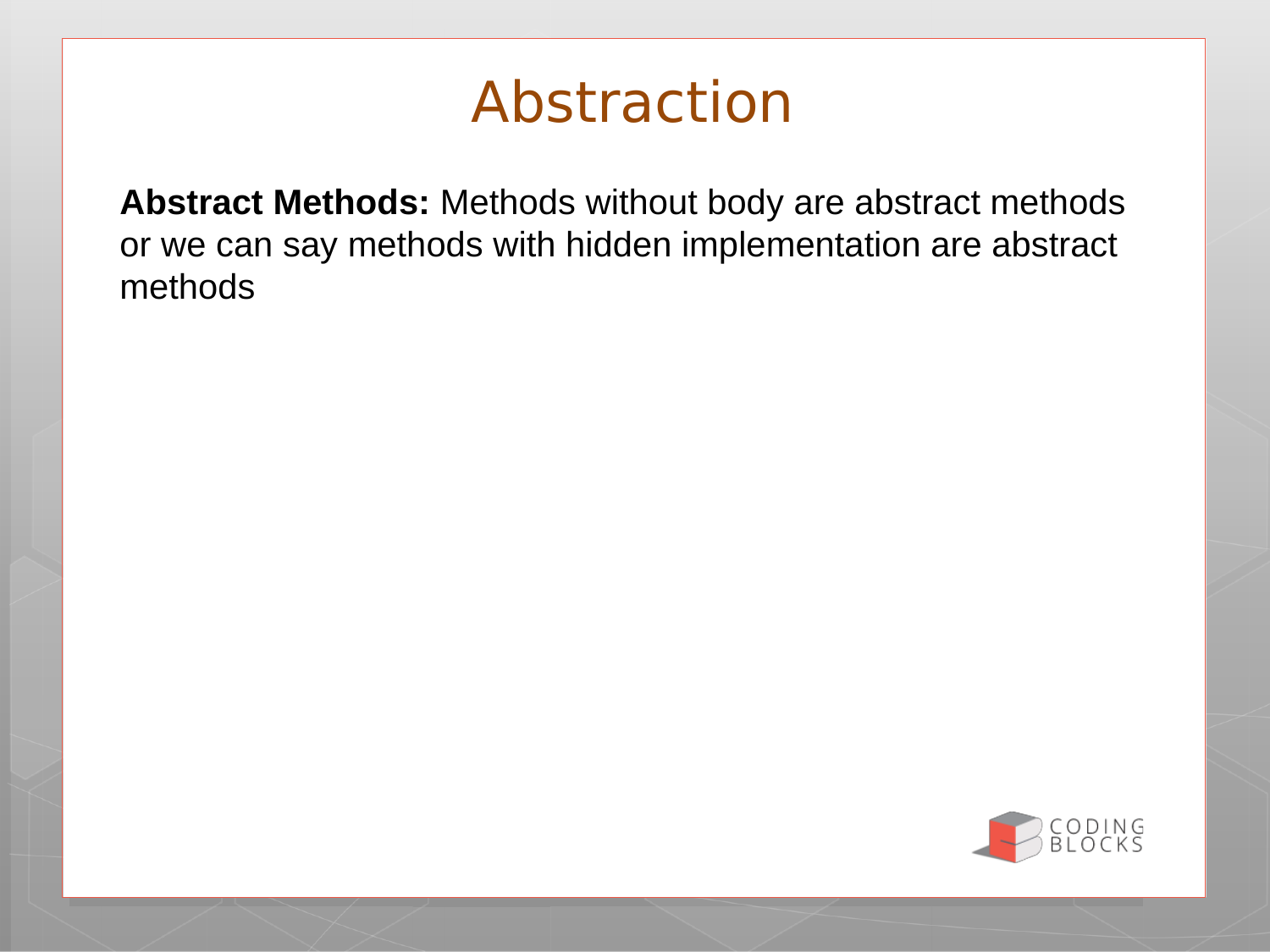

# Abstraction
Abstract Methods: Methods without body are abstract methods or we can say methods with hidden implementation are abstract methods